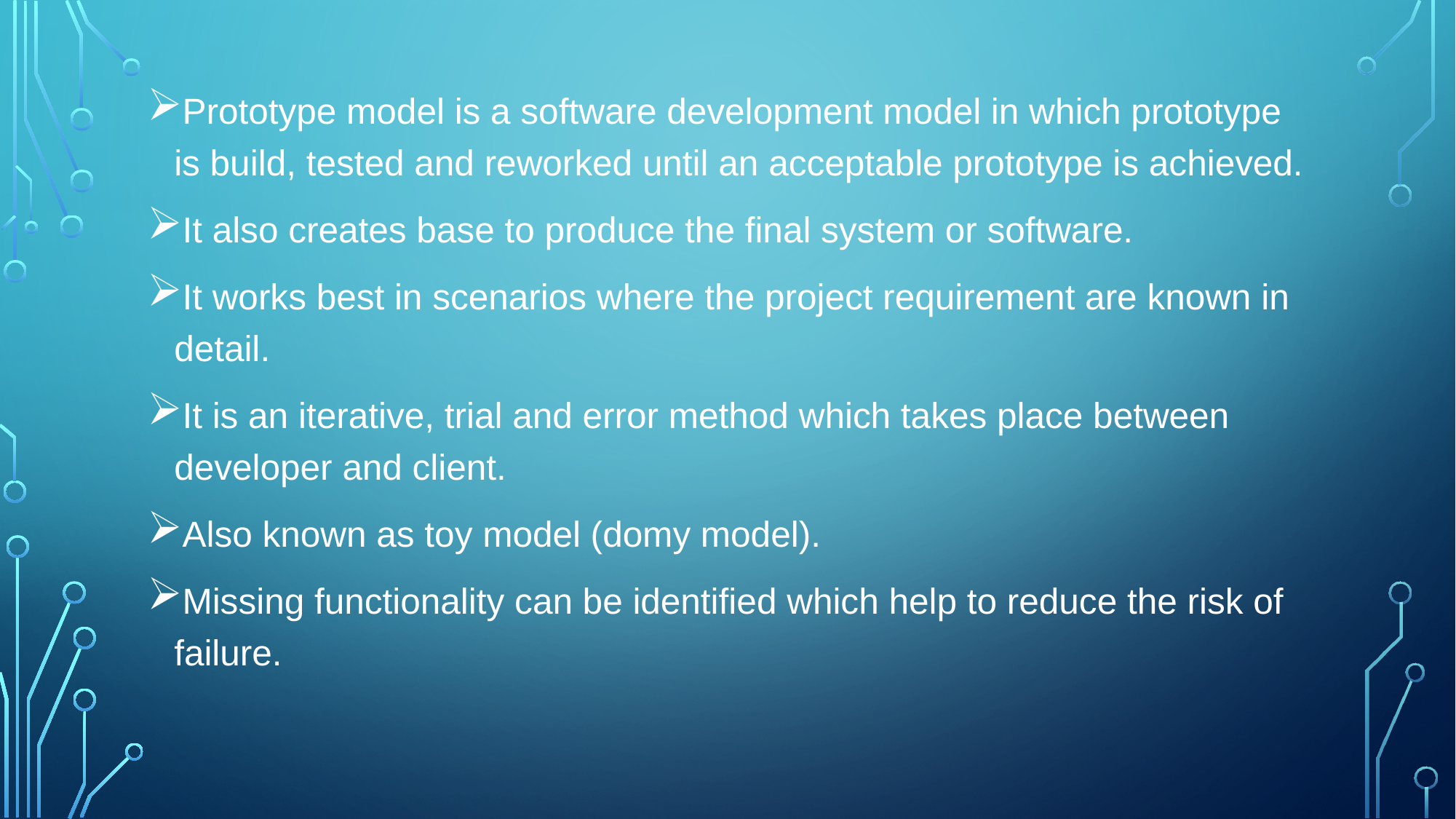

Prototype model is a software development model in which prototype is build, tested and reworked until an acceptable prototype is achieved.
It also creates base to produce the final system or software.
It works best in scenarios where the project requirement are known in detail.
It is an iterative, trial and error method which takes place between developer and client.
Also known as toy model (domy model).
Missing functionality can be identified which help to reduce the risk of failure.
#